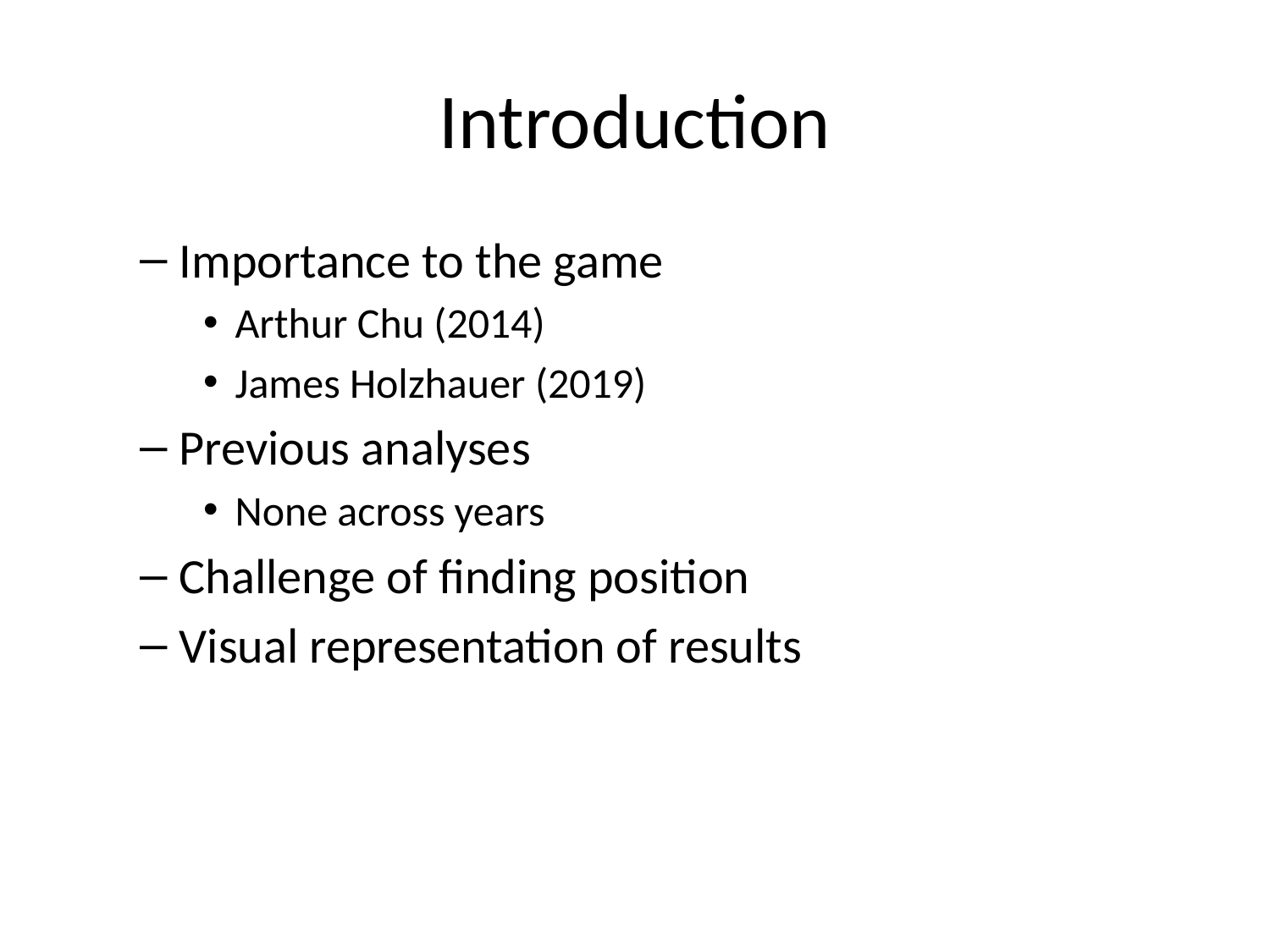

# Introduction
Importance to the game
Arthur Chu (2014)
James Holzhauer (2019)
Previous analyses
None across years
Challenge of finding position
Visual representation of results